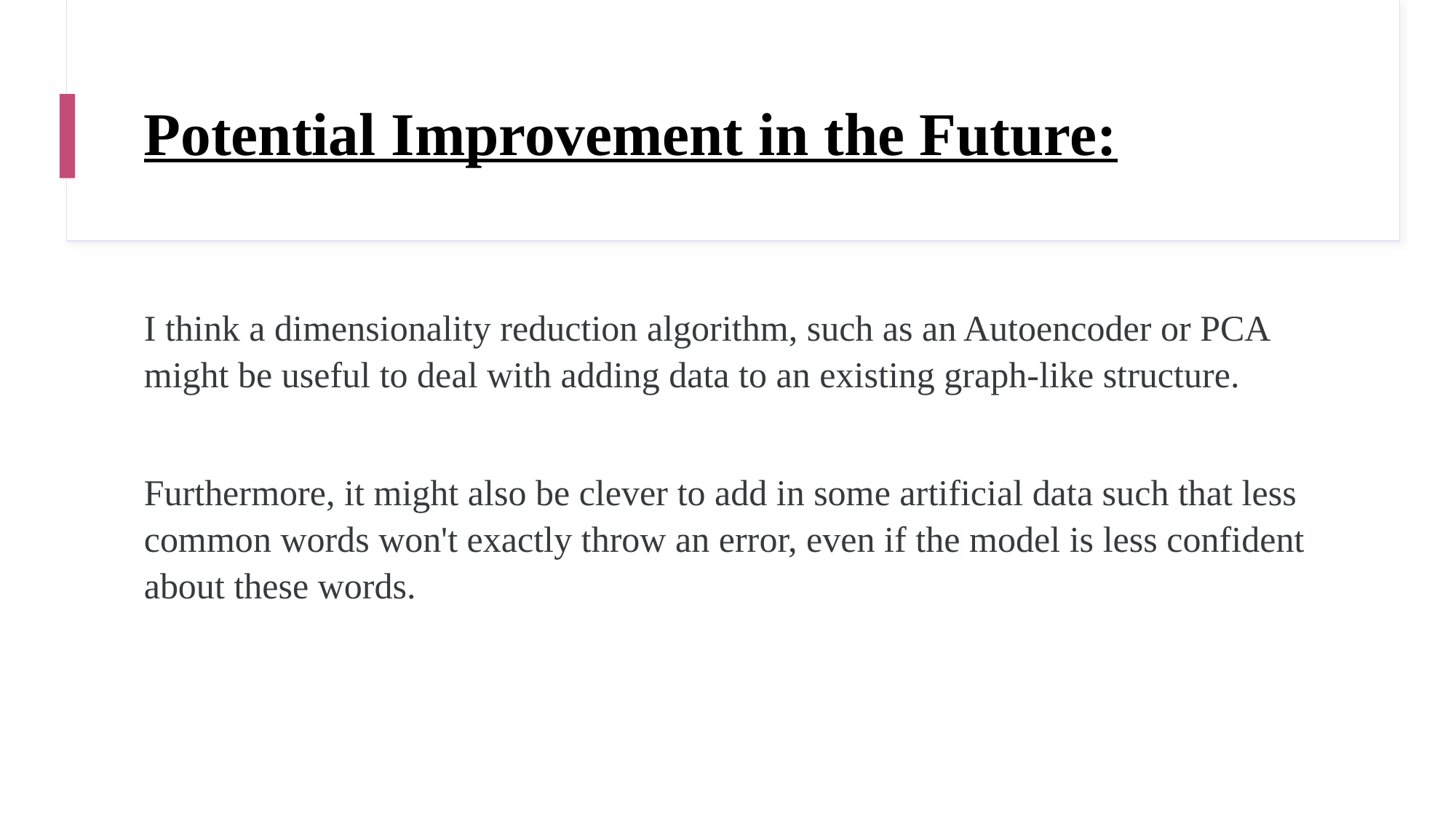

# Potential Improvement in the Future:
I think a dimensionality reduction algorithm, such as an Autoencoder or PCA might be useful to deal with adding data to an existing graph-like structure.

Furthermore, it might also be clever to add in some artificial data such that less common words won't exactly throw an error, even if the model is less confident about these words.